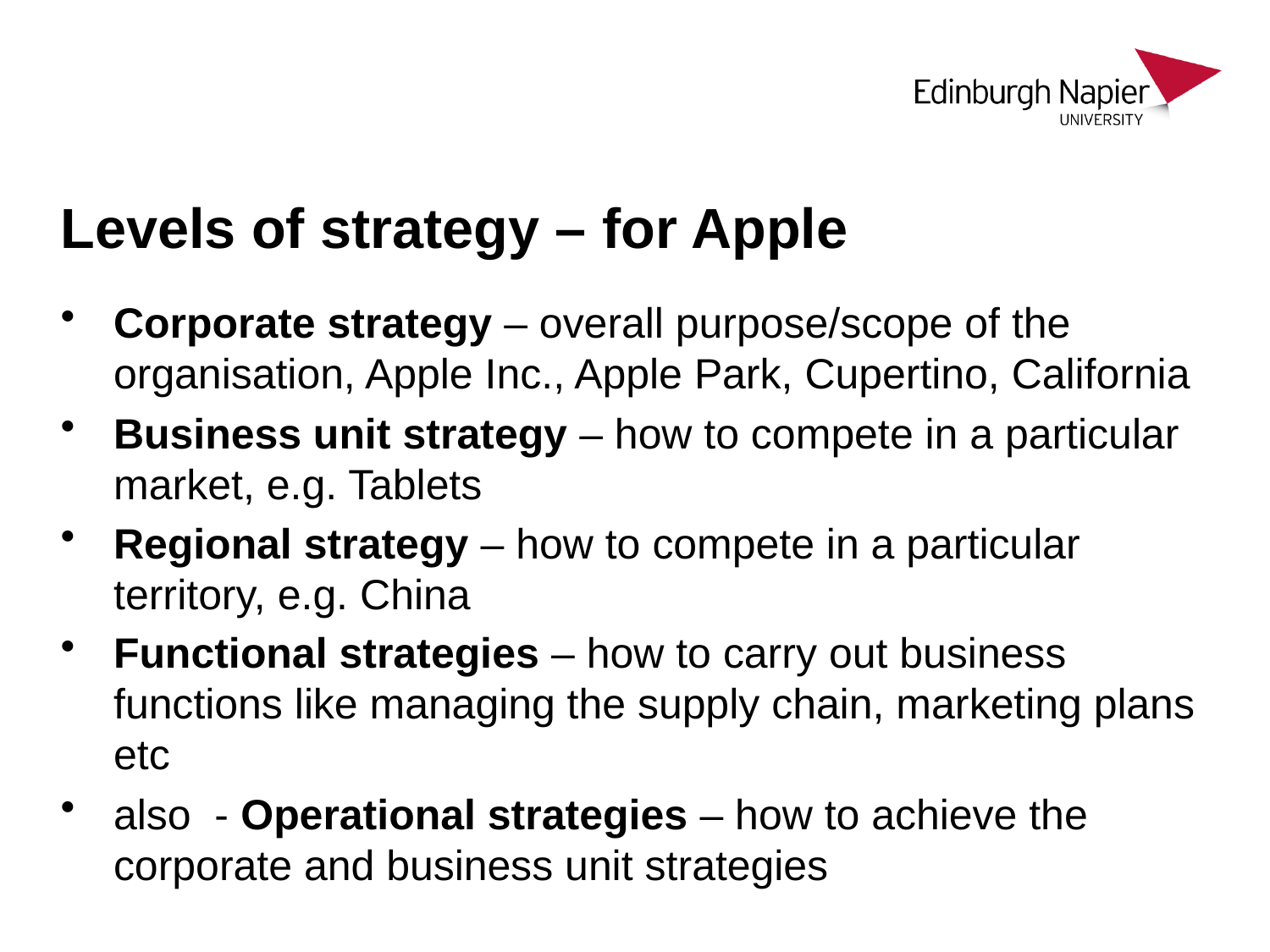

# Levels of strategy – for Apple
Corporate strategy – overall purpose/scope of the organisation, Apple Inc., Apple Park, Cupertino, California
Business unit strategy – how to compete in a particular market, e.g. Tablets
Regional strategy – how to compete in a particular territory, e.g. China
Functional strategies – how to carry out business functions like managing the supply chain, marketing plans etc
also  - Operational strategies – how to achieve the corporate and business unit strategies